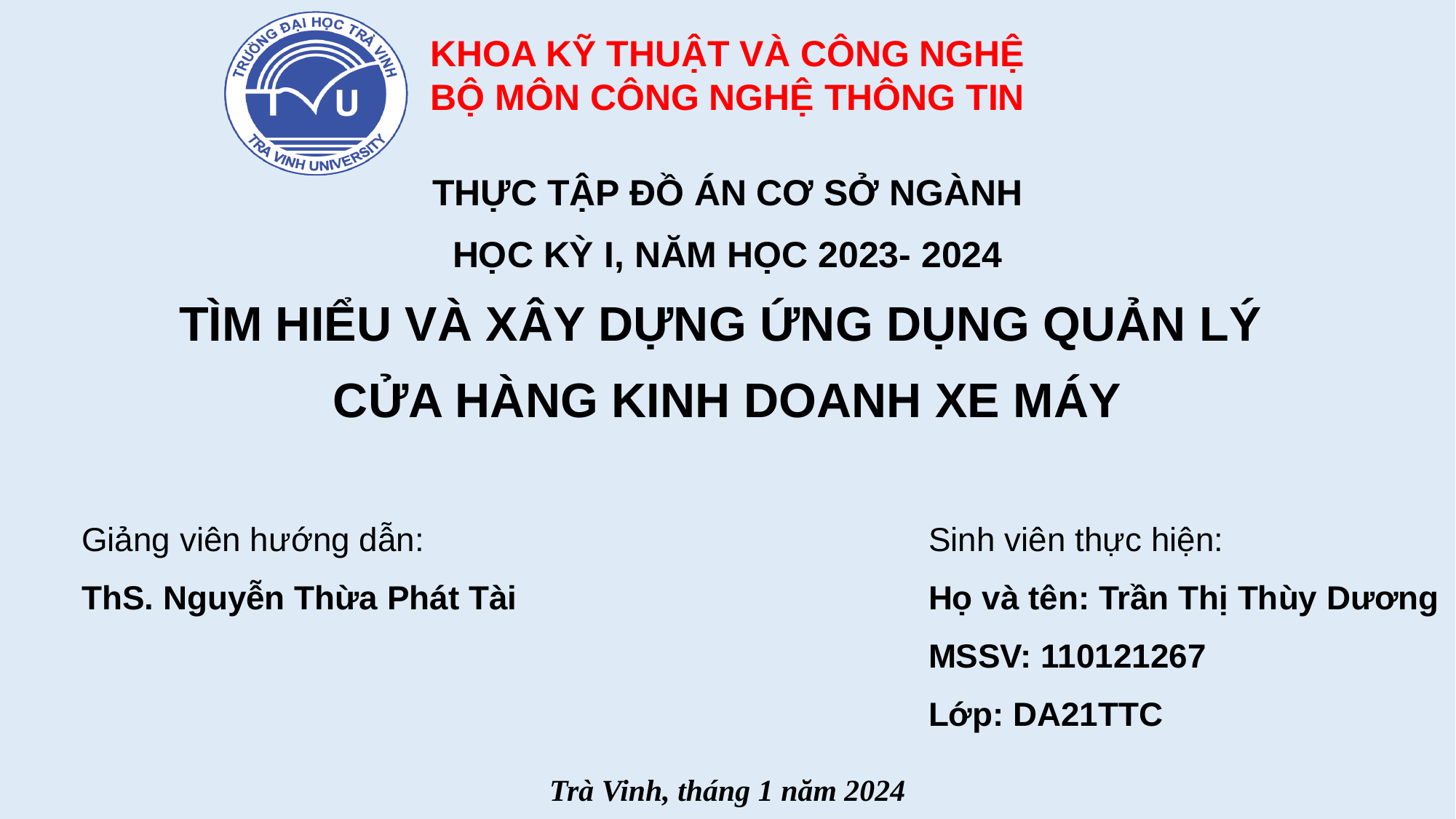

KHOA KỸ THUẬT VÀ CÔNG NGHỆ
BỘ MÔN CÔNG NGHỆ THÔNG TIN
THỰC TẬP ĐỒ ÁN CƠ SỞ NGÀNH
HỌC KỲ I, NĂM HỌC 2023- 2024
TÌM HIỂU VÀ XÂY DỰNG ỨNG DỤNG QUẢN LÝ
CỬA HÀNG KINH DOANH XE MÁY
Giảng viên hướng dẫn:
ThS. Nguyễn Thừa Phát Tài
Sinh viên thực hiện:
Họ và tên: Trần Thị Thùy Dương
MSSV: 110121267
Lớp: DA21TTC
Trà Vinh, tháng 1 năm 2024